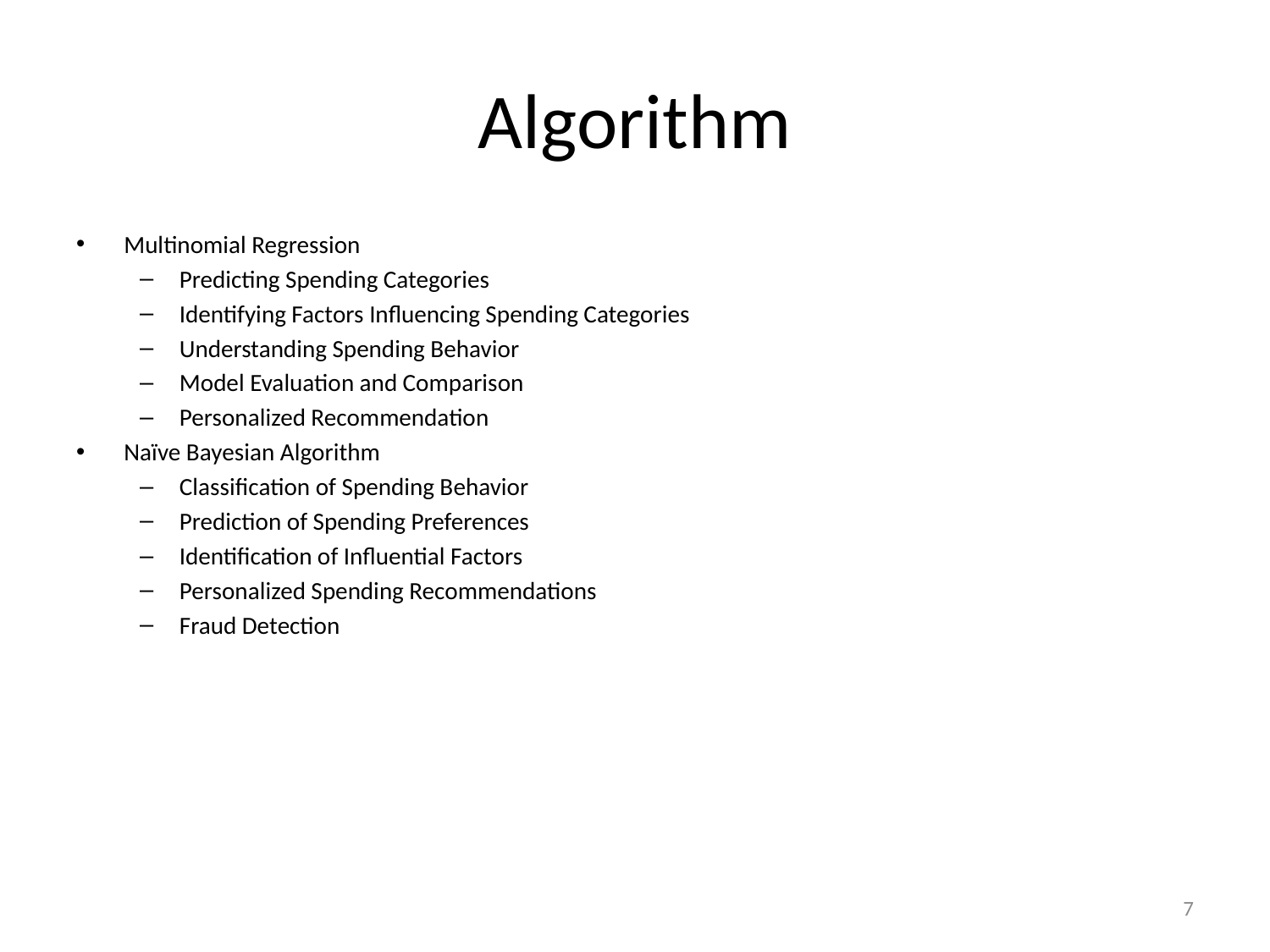

# Algorithm
Multinomial Regression
Predicting Spending Categories
Identifying Factors Influencing Spending Categories
Understanding Spending Behavior
Model Evaluation and Comparison
Personalized Recommendation
Naïve Bayesian Algorithm
Classification of Spending Behavior
Prediction of Spending Preferences
Identification of Influential Factors
Personalized Spending Recommendations
Fraud Detection
7